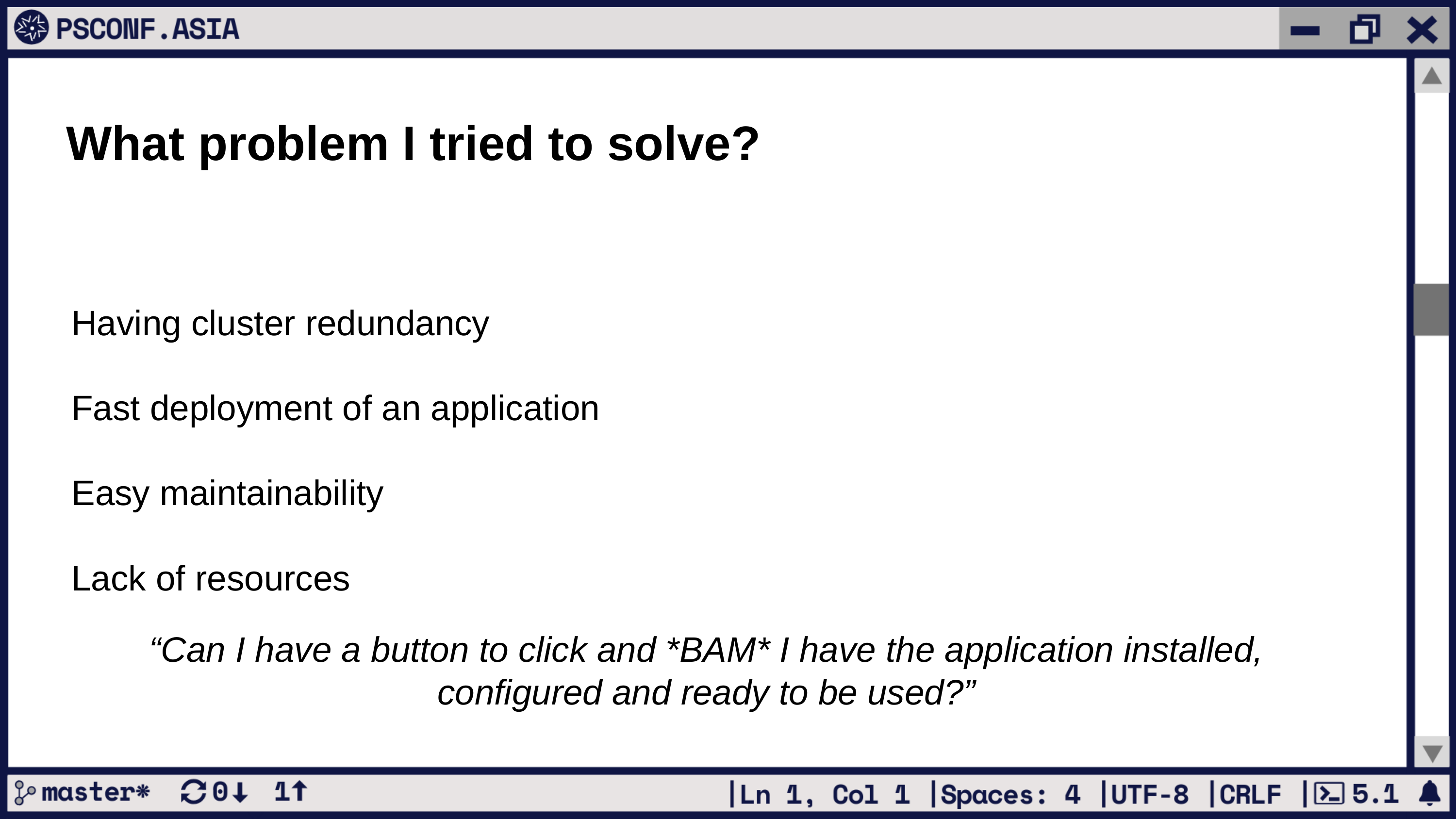

What problem I tried to solve?

Having cluster redundancy

Fast deployment of an application

Easy maintainability

Lack of resources

“Can I have a button to click and *BAM* I have the application installed, configured and ready to be used?”